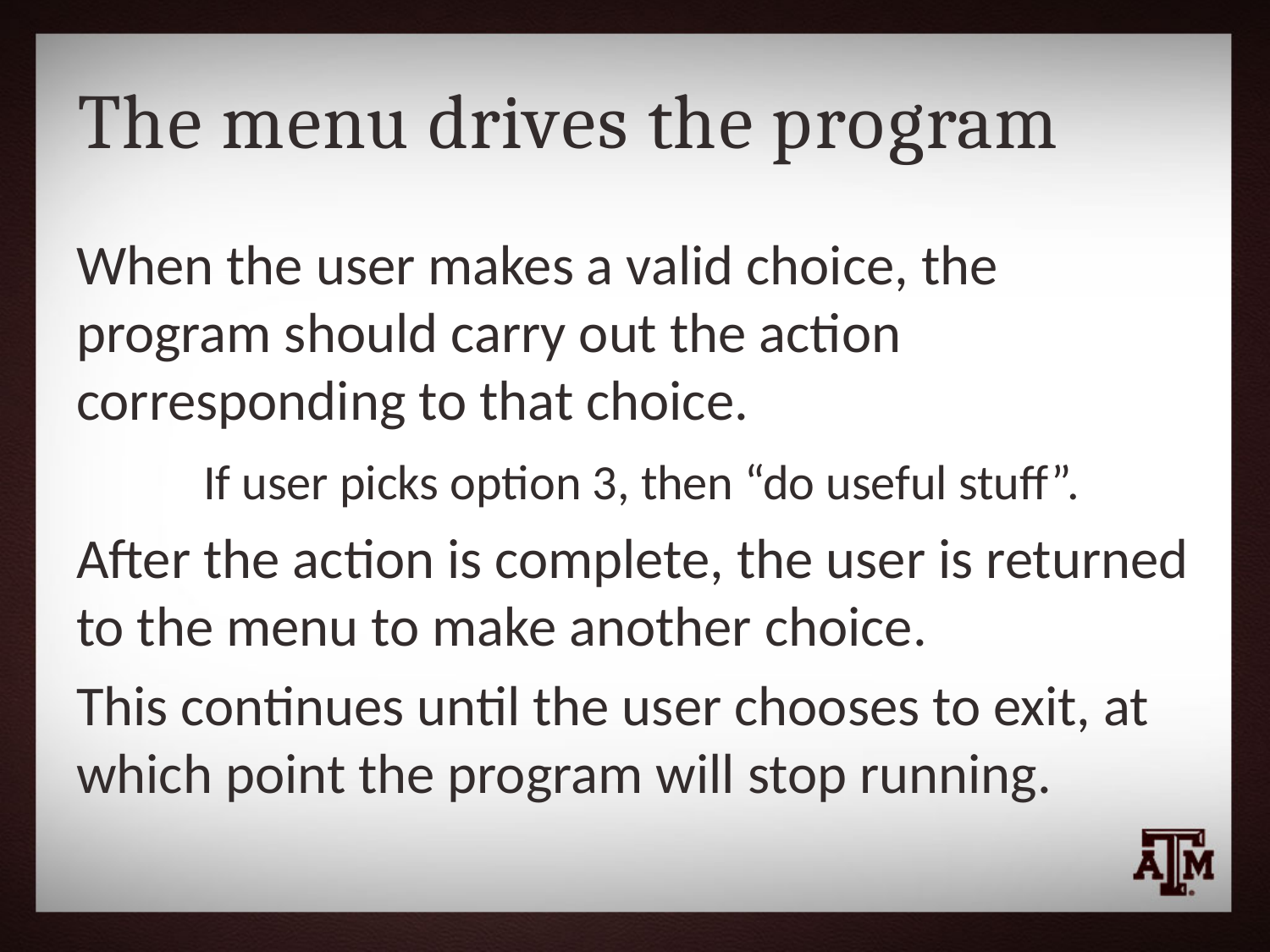

# The menu drives the program
When the user makes a valid choice, the program should carry out the action corresponding to that choice.
	If user picks option 3, then “do useful stuff”.
After the action is complete, the user is returned to the menu to make another choice.
This continues until the user chooses to exit, at which point the program will stop running.